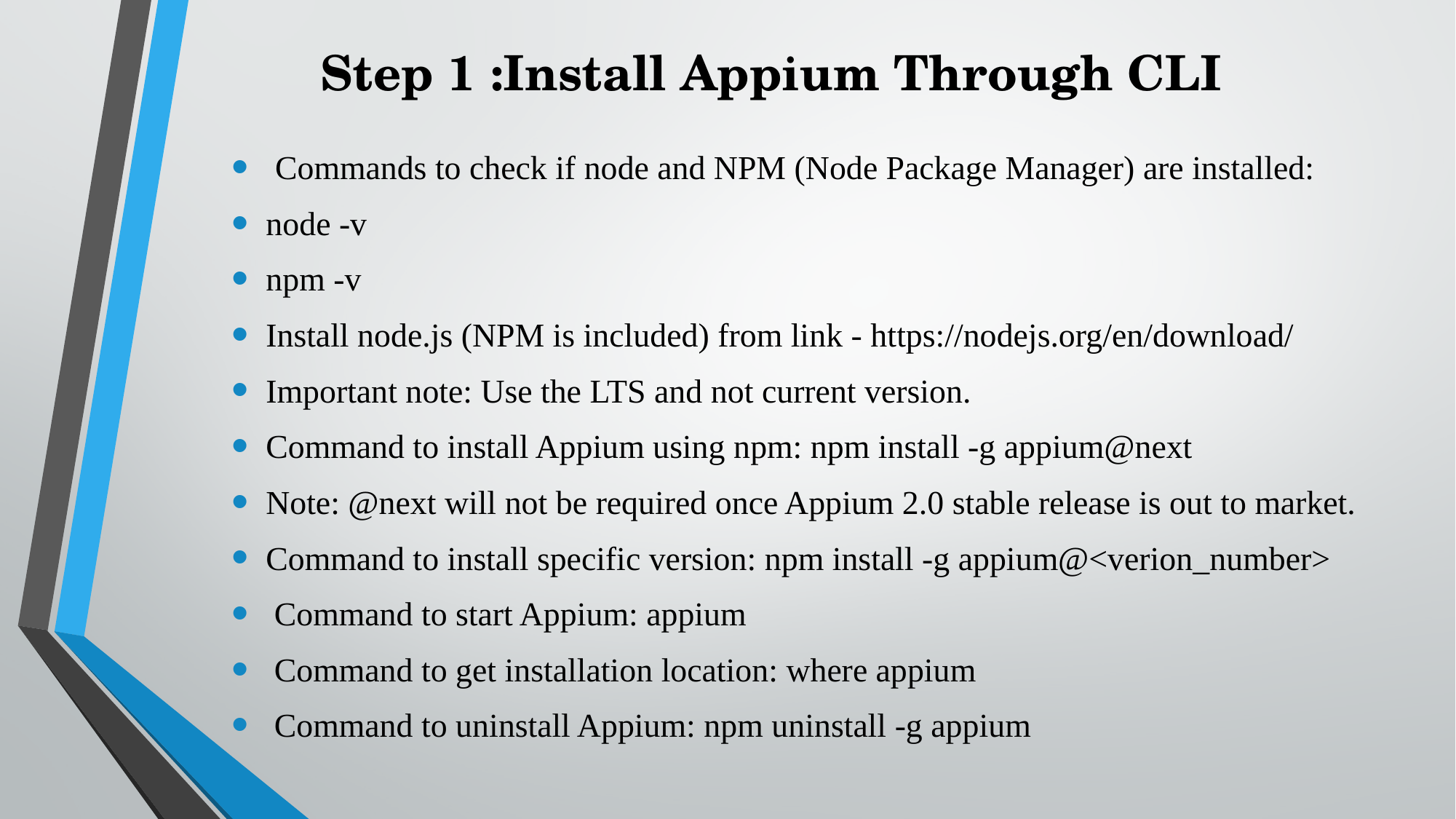

# Step 1 :Install Appium Through CLI
 Commands to check if node and NPM (Node Package Manager) are installed:
node -v
npm -v
Install node.js (NPM is included) from link - https://nodejs.org/en/download/
Important note: Use the LTS and not current version.
Command to install Appium using npm: npm install -g appium@next
Note: @next will not be required once Appium 2.0 stable release is out to market.
Command to install specific version: npm install -g appium@<verion_number>
 Command to start Appium: appium
 Command to get installation location: where appium
 Command to uninstall Appium: npm uninstall -g appium